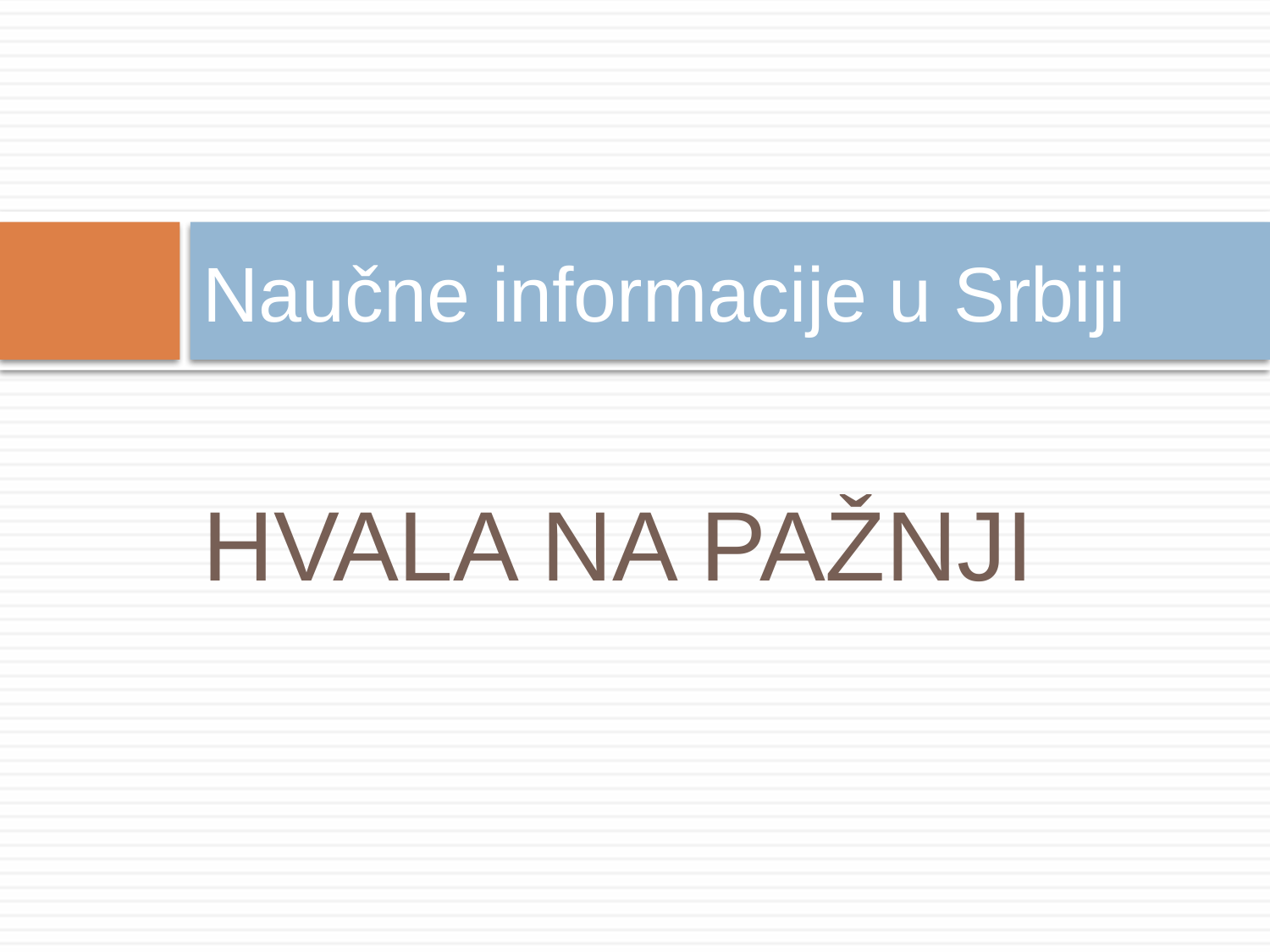

# Naučne informacije u Srbiji
HVALA NA PAŽNJI